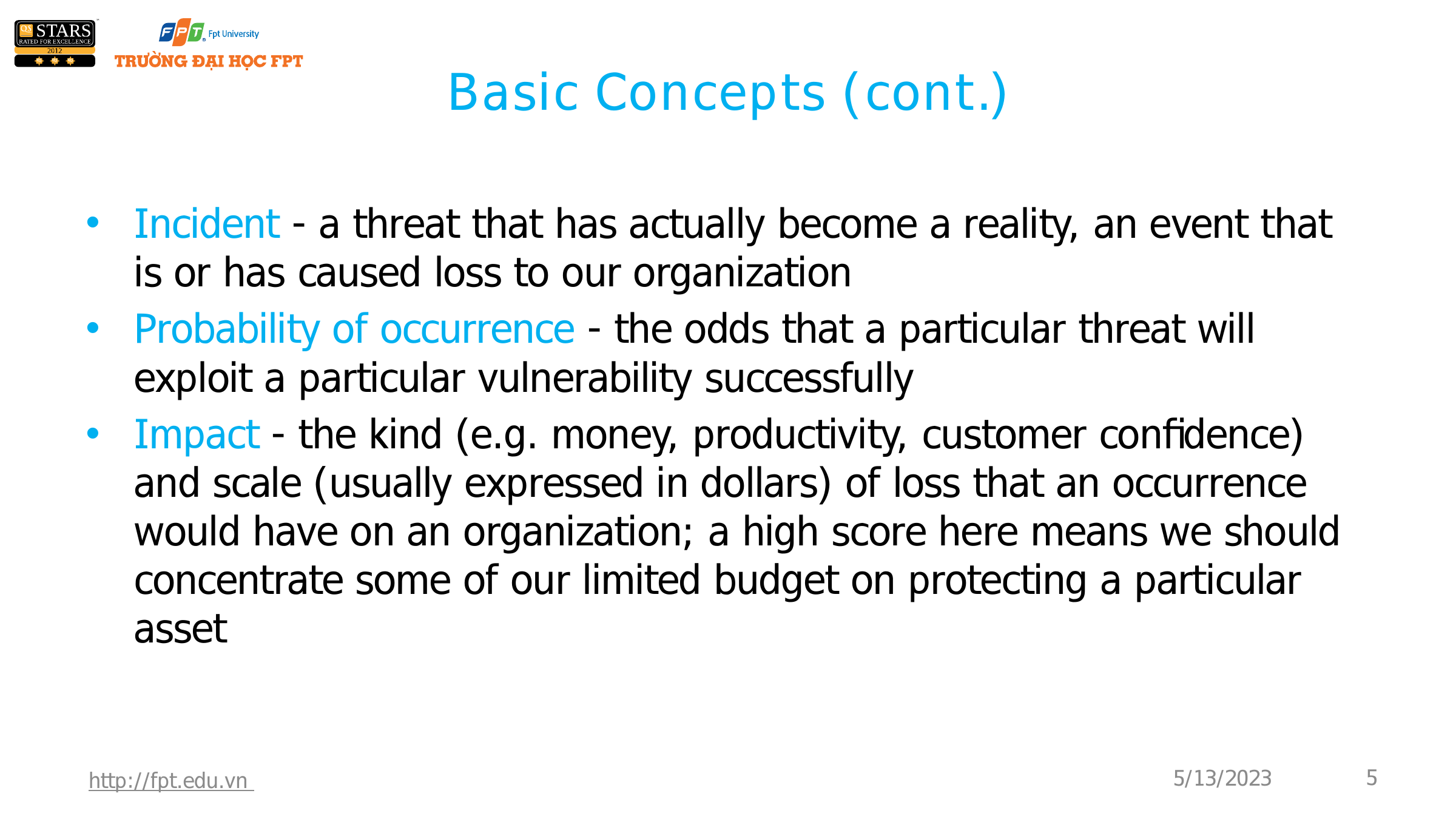

# Basic Concepts (cont.)
Incident - a threat that has actually become a reality, an event that is or has caused loss to our organization
Probability of occurrence - the odds that a particular threat will exploit a particular vulnerability successfully
Impact - the kind (e.g. money, productivity, customer confidence) and scale (usually expressed in dollars) of loss that an occurrence would have on an organization; a high score here means we should concentrate some of our limited budget on protecting a particular asset
http://fpt.edu.vn
5/13/2023
5